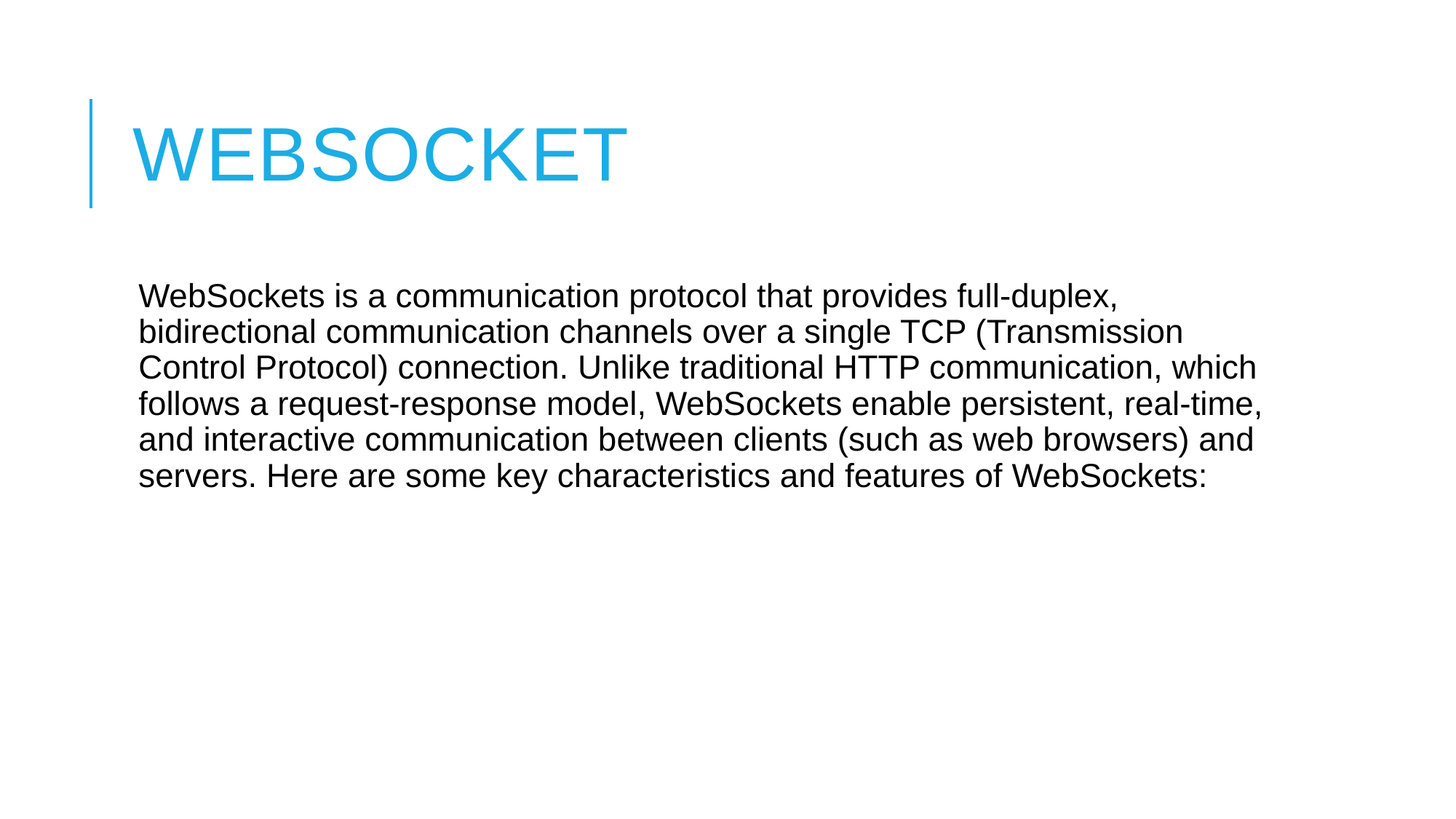

# Websocket
WebSockets is a communication protocol that provides full-duplex, bidirectional communication channels over a single TCP (Transmission Control Protocol) connection. Unlike traditional HTTP communication, which follows a request-response model, WebSockets enable persistent, real-time, and interactive communication between clients (such as web browsers) and servers. Here are some key characteristics and features of WebSockets: